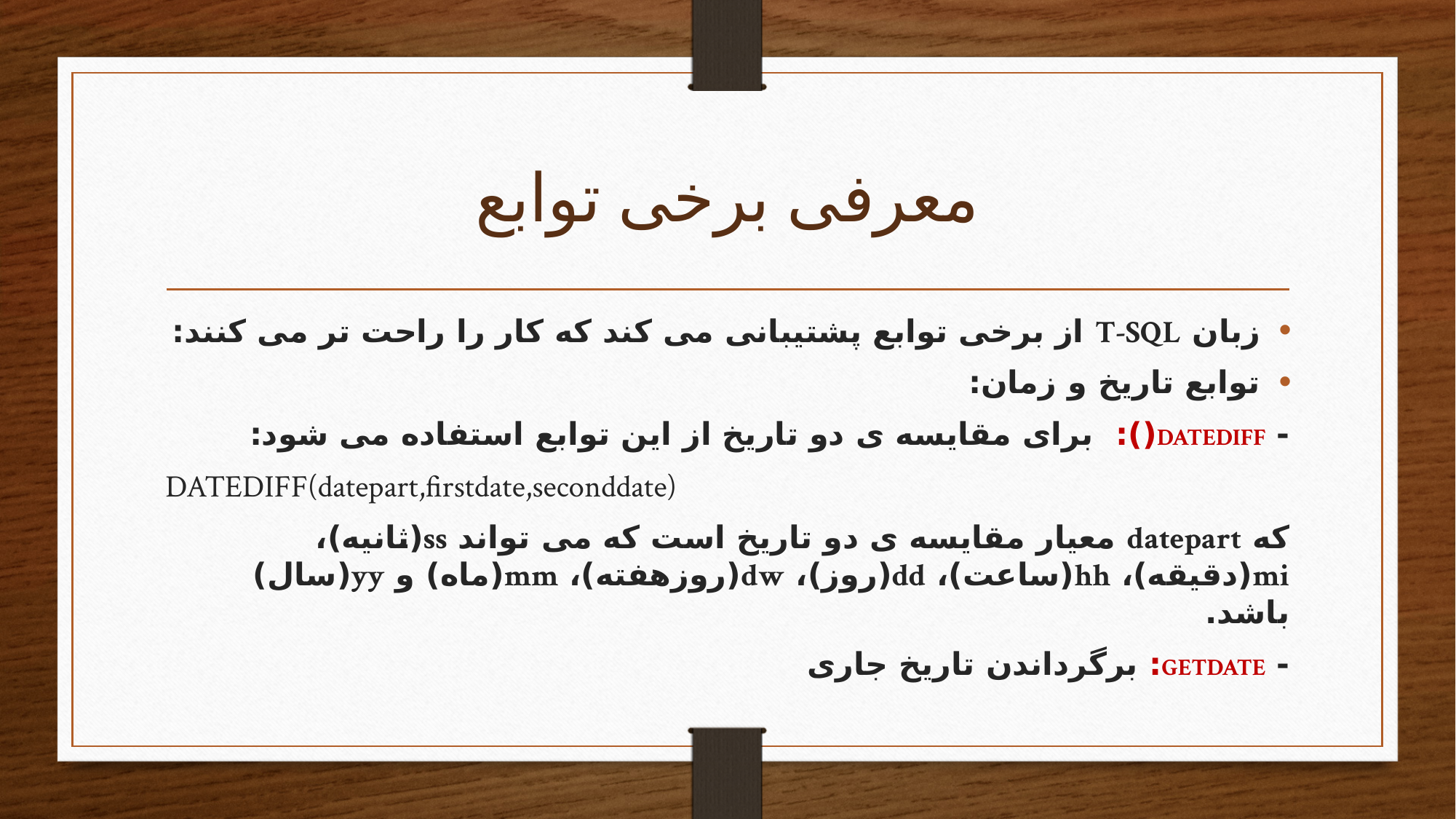

# معرفی برخی توابع
زبان T-SQL از برخی توابع پشتيبانی می کند که کار را راحت تر می کنند:
توابع تاريخ و زمان:
- DATEDIFF():  برای مقايسه ی دو تاريخ از اين توابع استفاده می شود:
DATEDIFF(datepart,firstdate,seconddate)
که datepart معيار مقايسه ی دو تاريخ است که می تواند ss(ثانيه)، mi(دقيقه)، hh(ساعت)، dd(روز)، dw(روزهفته)، mm(ماه) و yy(سال) باشد.
- GETDATE: برگرداندن تاريخ جاری